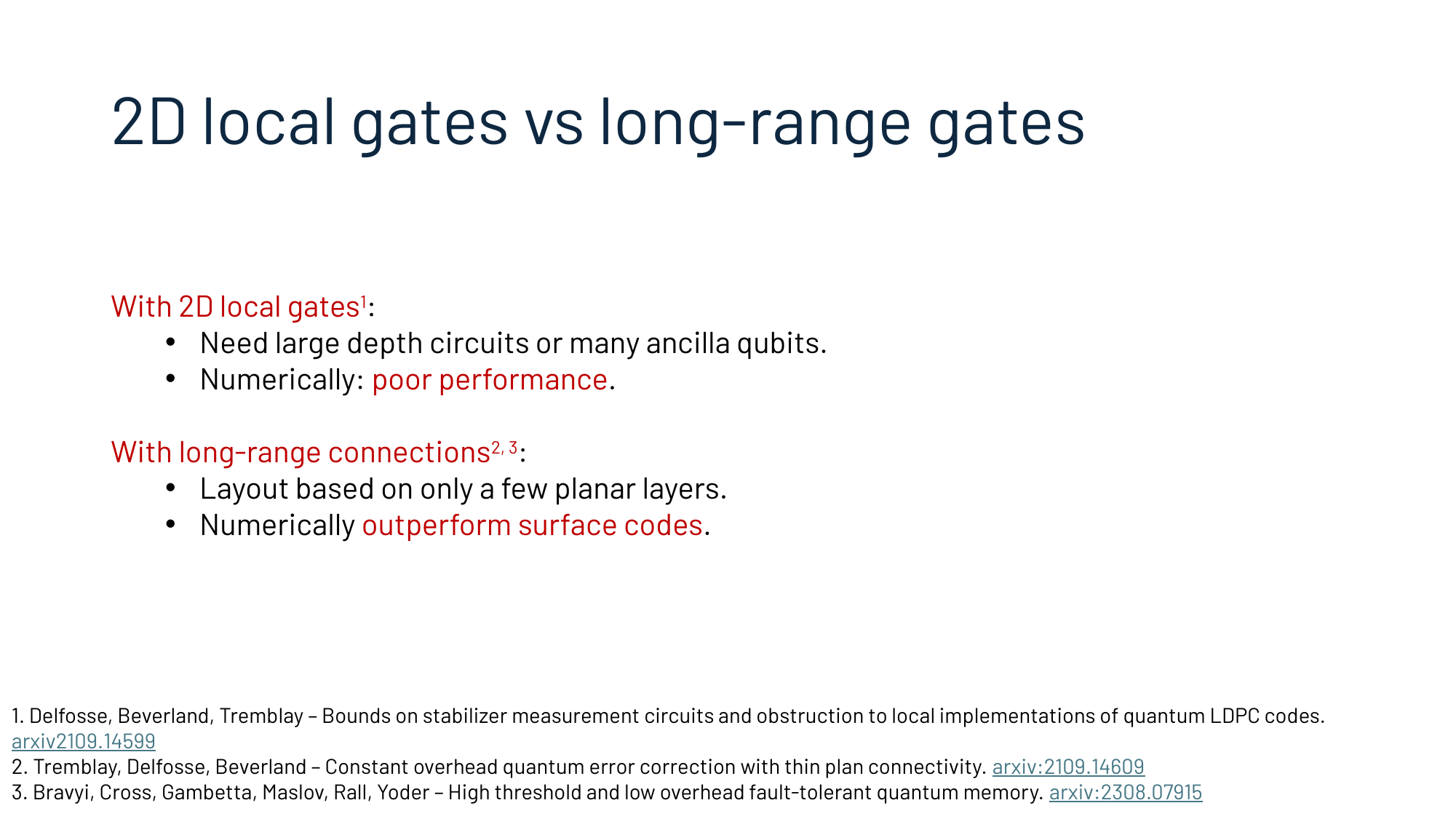

# 2D local gates vs long-range gates
With 2D local gates1:
Need large depth circuits or many ancilla qubits.
Numerically: poor performance.

With long-range connections2, 3:
Layout based on only a few planar layers.
Numerically outperform surface codes.
1. Delfosse, Beverland, Tremblay – Bounds on stabilizer measurement circuits and obstruction to local implementations of quantum LDPC codes. arxiv2109.14599
2. Tremblay, Delfosse, Beverland – Constant overhead quantum error correction with thin plan connectivity. arxiv:2109.14609
3. Bravyi, Cross, Gambetta, Maslov, Rall, Yoder – High threshold and low overhead fault-tolerant quantum memory. arxiv:2308.07915